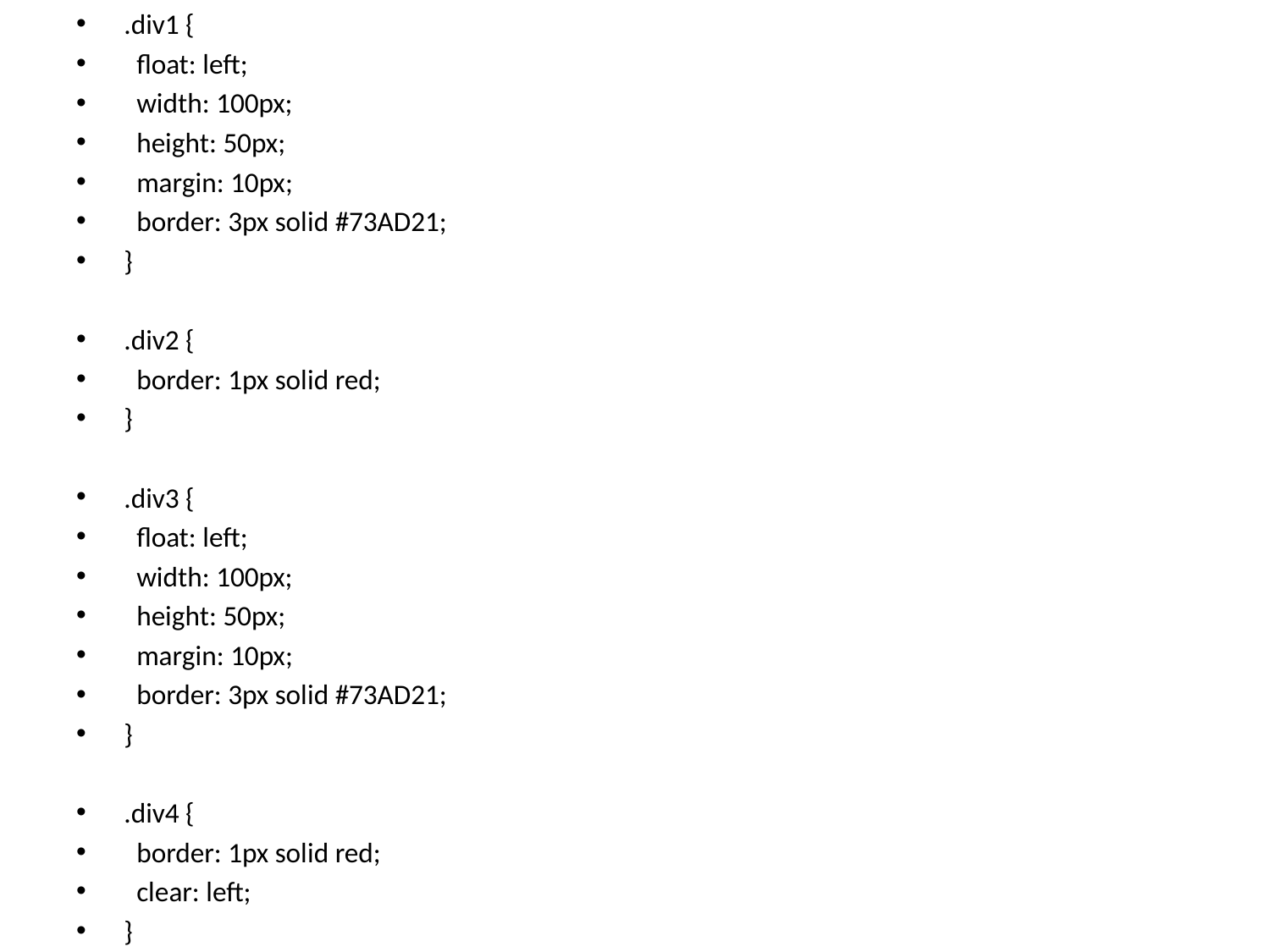

.div1 {
  float: left;
  width: 100px;
  height: 50px;
  margin: 10px;
  border: 3px solid #73AD21;
}

.div2 {
  border: 1px solid red;
}

.div3 {
  float: left;
  width: 100px;
  height: 50px;
  margin: 10px;
  border: 3px solid #73AD21;
}

.div4 {
  border: 1px solid red;
  clear: left;
}